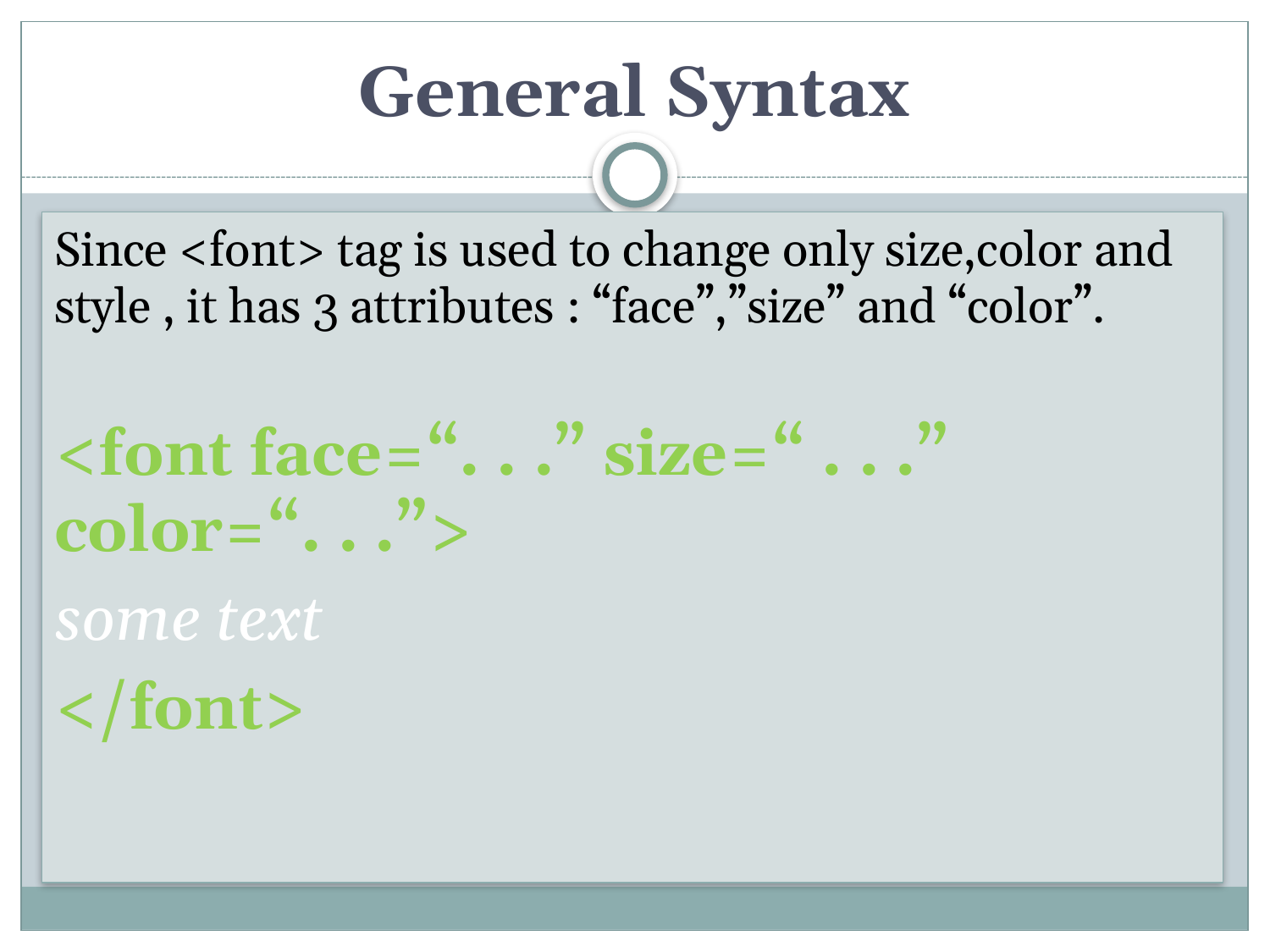

# General Syntax
Since <font> tag is used to change only size,color and style , it has 3 attributes : “face”,”size” and “color”.

<font face=“. . .” size=“ . . .” color=“. . .”>
some text
</font>